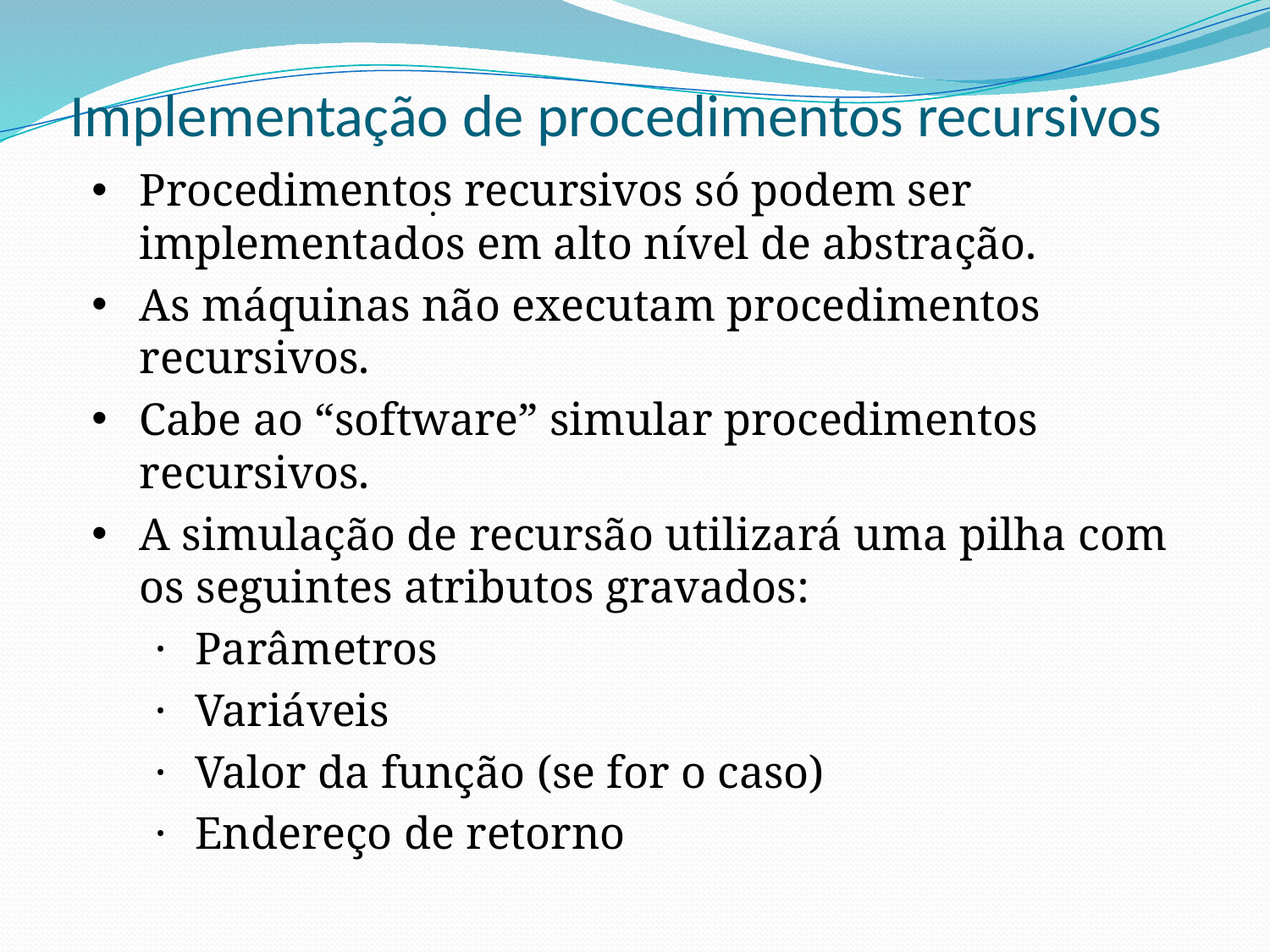

# Implementação de procedimentos recursivos
Procedimentos recursivos só podem ser implementados em alto nível de abstração.
As máquinas não executam procedimentos recursivos.
Cabe ao “software” simular procedimentos recursivos.
A simulação de recursão utilizará uma pilha com os seguintes atributos gravados:
·	Parâmetros
·	Variáveis
·	Valor da função (se for o caso)
·	Endereço de retorno

.